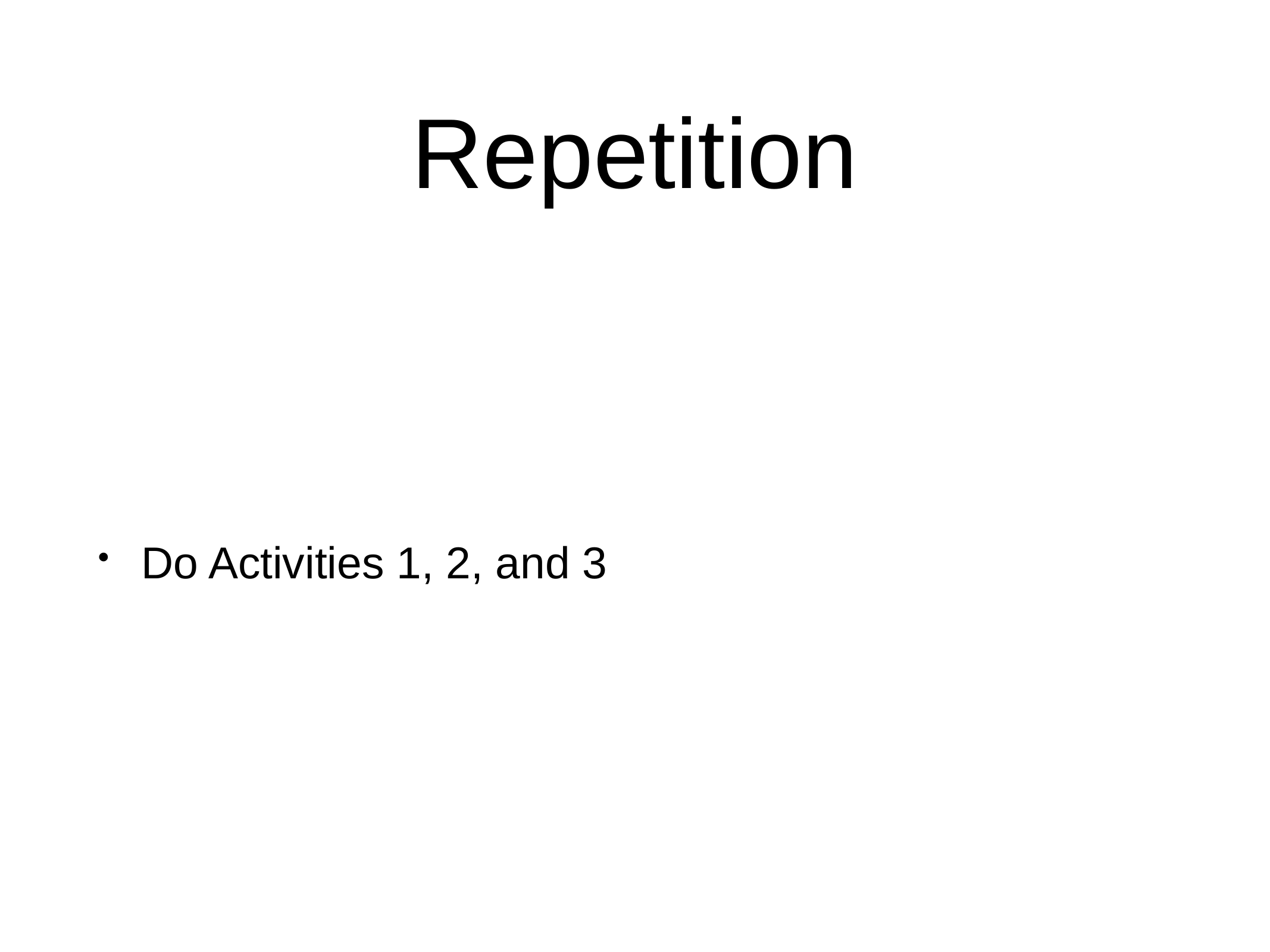

# Repetition
Do Activities 1, 2, and 3